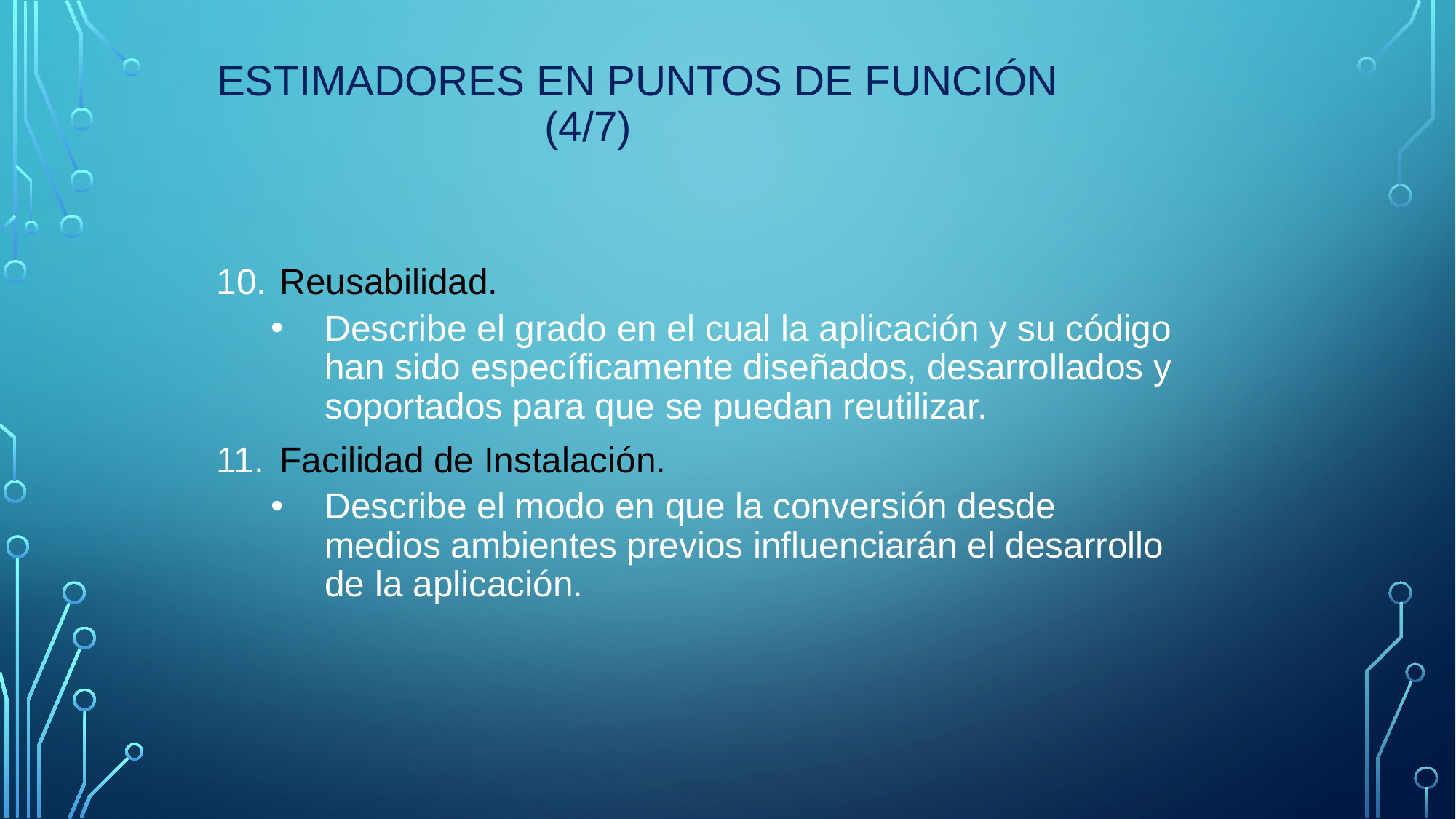

# Estimadores en Puntos de Función 					(4/7)
Reusabilidad.
Describe el grado en el cual la aplicación y su código han sido específicamente diseñados, desarrollados y soportados para que se puedan reutilizar.
Facilidad de Instalación.
Describe el modo en que la conversión desde medios ambientes previos influenciarán el desarrollo de la aplicación.